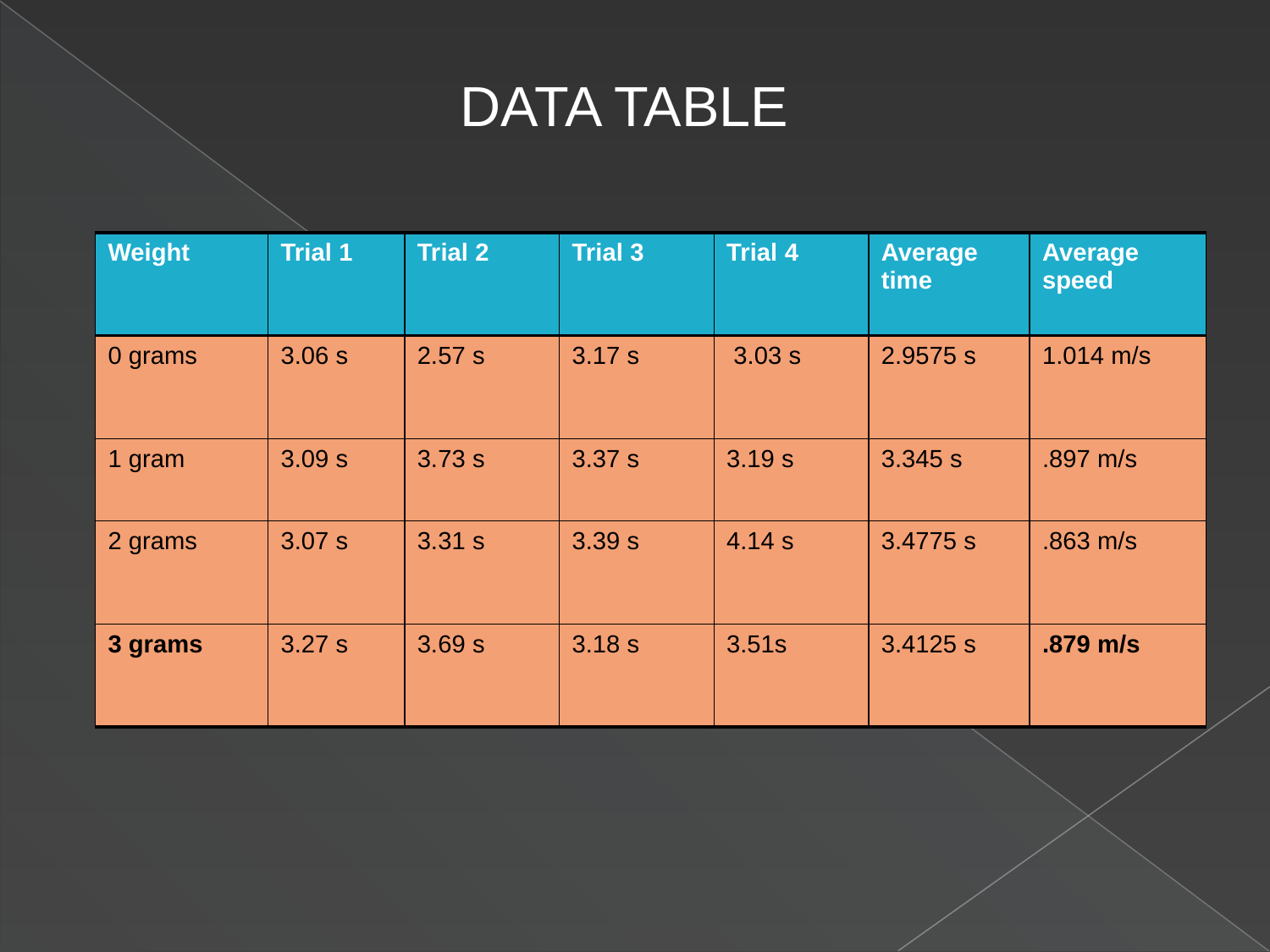

DATA TABLE
| Weight | Trial 1 | Trial 2 | Trial 3 | Trial 4 | Average time | Average speed |
| --- | --- | --- | --- | --- | --- | --- |
| 0 grams | 3.06 s | 2.57 s | 3.17 s | 3.03 s | 2.9575 s | 1.014 m/s |
| 1 gram | 3.09 s | 3.73 s | 3.37 s | 3.19 s | 3.345 s | .897 m/s |
| 2 grams | 3.07 s | 3.31 s | 3.39 s | 4.14 s | 3.4775 s | .863 m/s |
| 3 grams | 3.27 s | 3.69 s | 3.18 s | 3.51s | 3.4125 s | .879 m/s |